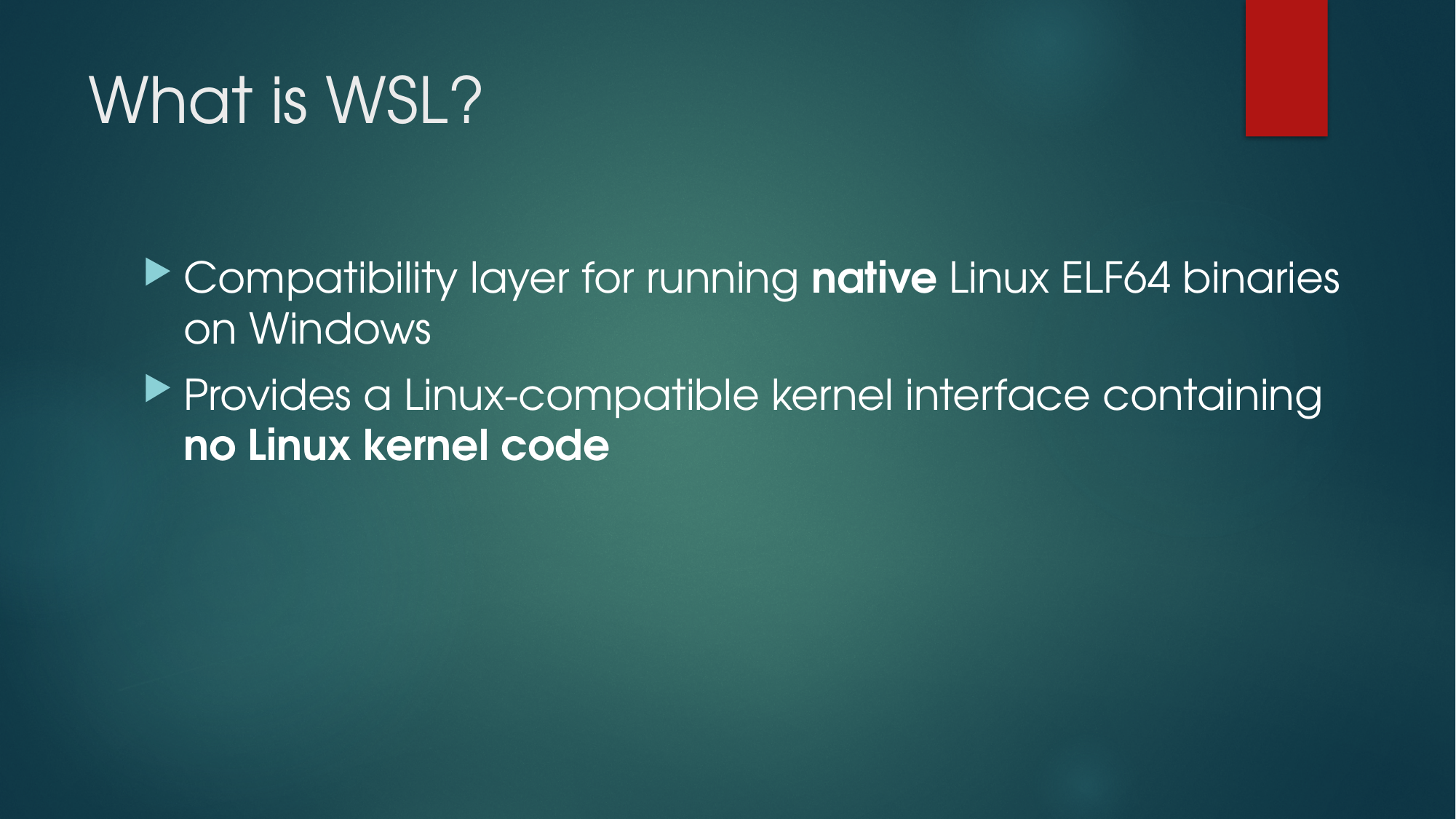

# What is WSL?
Compatibility layer for running native Linux ELF64 binaries  on Windows
Provides a Linux-compatible kernel interface containing no Linux kernel code